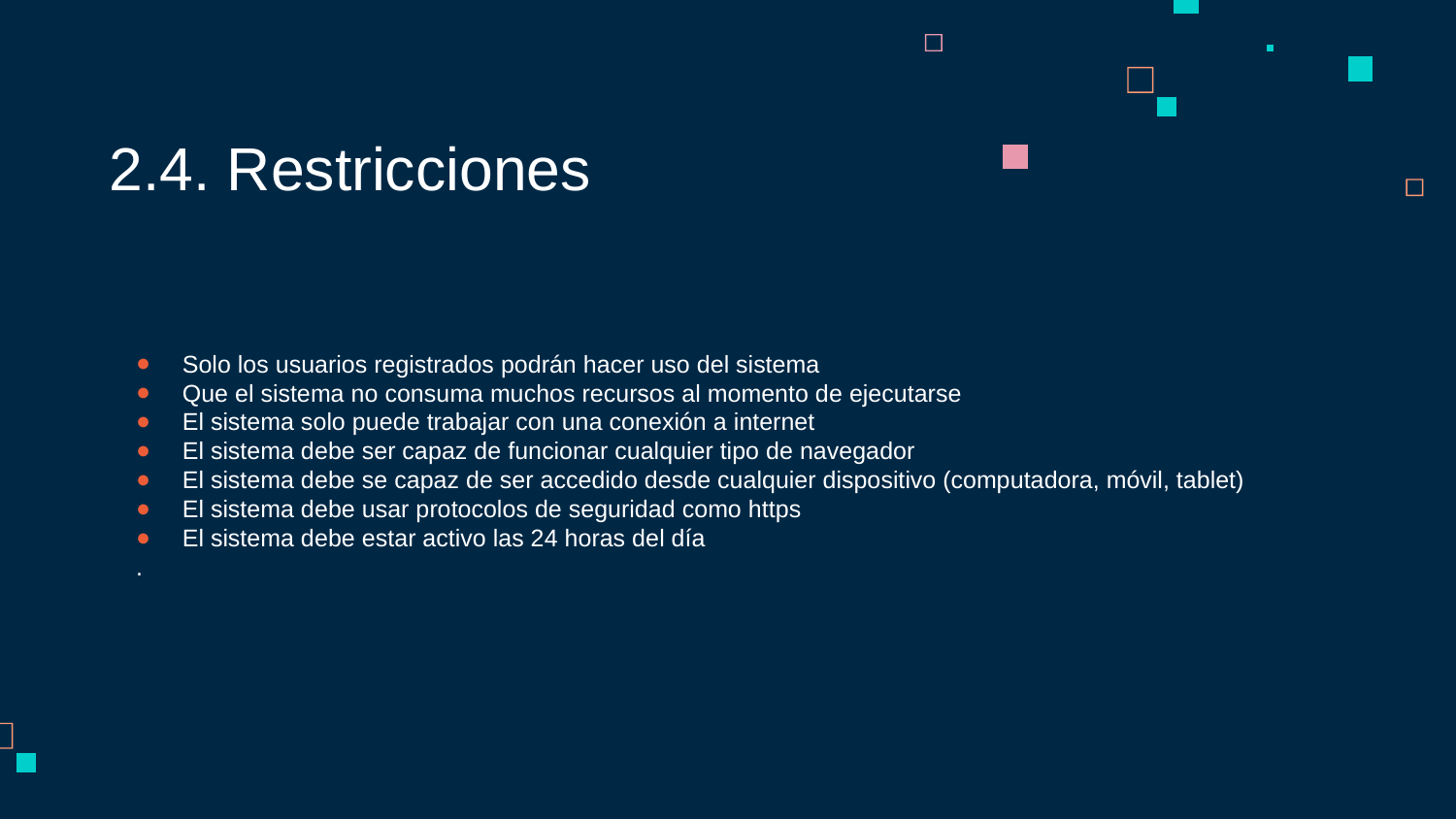

# 2.4. Restricciones
Solo los usuarios registrados podrán hacer uso del sistema
Que el sistema no consuma muchos recursos al momento de ejecutarse
El sistema solo puede trabajar con una conexión a internet
El sistema debe ser capaz de funcionar cualquier tipo de navegador
El sistema debe se capaz de ser accedido desde cualquier dispositivo (computadora, móvil, tablet)
El sistema debe usar protocolos de seguridad como https
El sistema debe estar activo las 24 horas del día
.